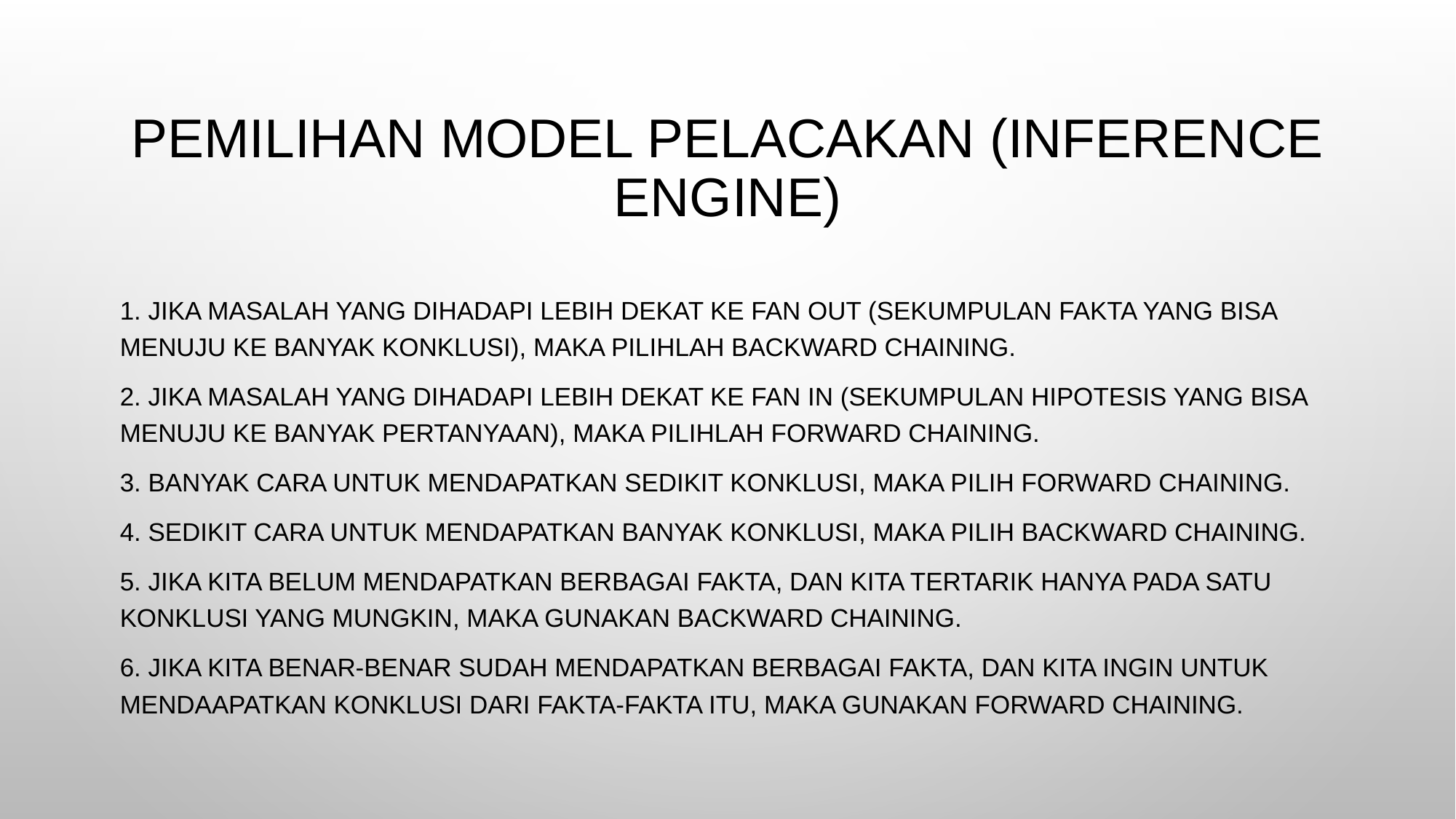

# PEMILIHAN MODEL PELACAKAN (INFERENCE ENGINE)
1. Jika masalah yang dihadapi lebih dekat ke fan out (sekumpulan fakta yang bisa menuju ke banyak konklusi), maka pilihlah backward chaining.
2. Jika masalah yang dihadapi lebih dekat ke fan in (sekumpulan hipotesis yang bisa menuju ke banyak pertanyaan), maka pilihlah forward chaining.
3. Banyak cara untuk mendapatkan sedikit konklusi, maka pilih forward chaining.
4. Sedikit cara untuk mendapatkan banyak konklusi, maka pilih backward chaining.
5. Jika kita belum mendapatkan berbagai fakta, dan kita tertarik hanya pada satu konklusi yang mungkin, maka gunakan backward chaining.
6. Jika kita benar-benar sudah mendapatkan berbagai fakta, dan kita ingin untuk mendaapatkan konklusi dari fakta-fakta itu, maka gunakan forward chaining.